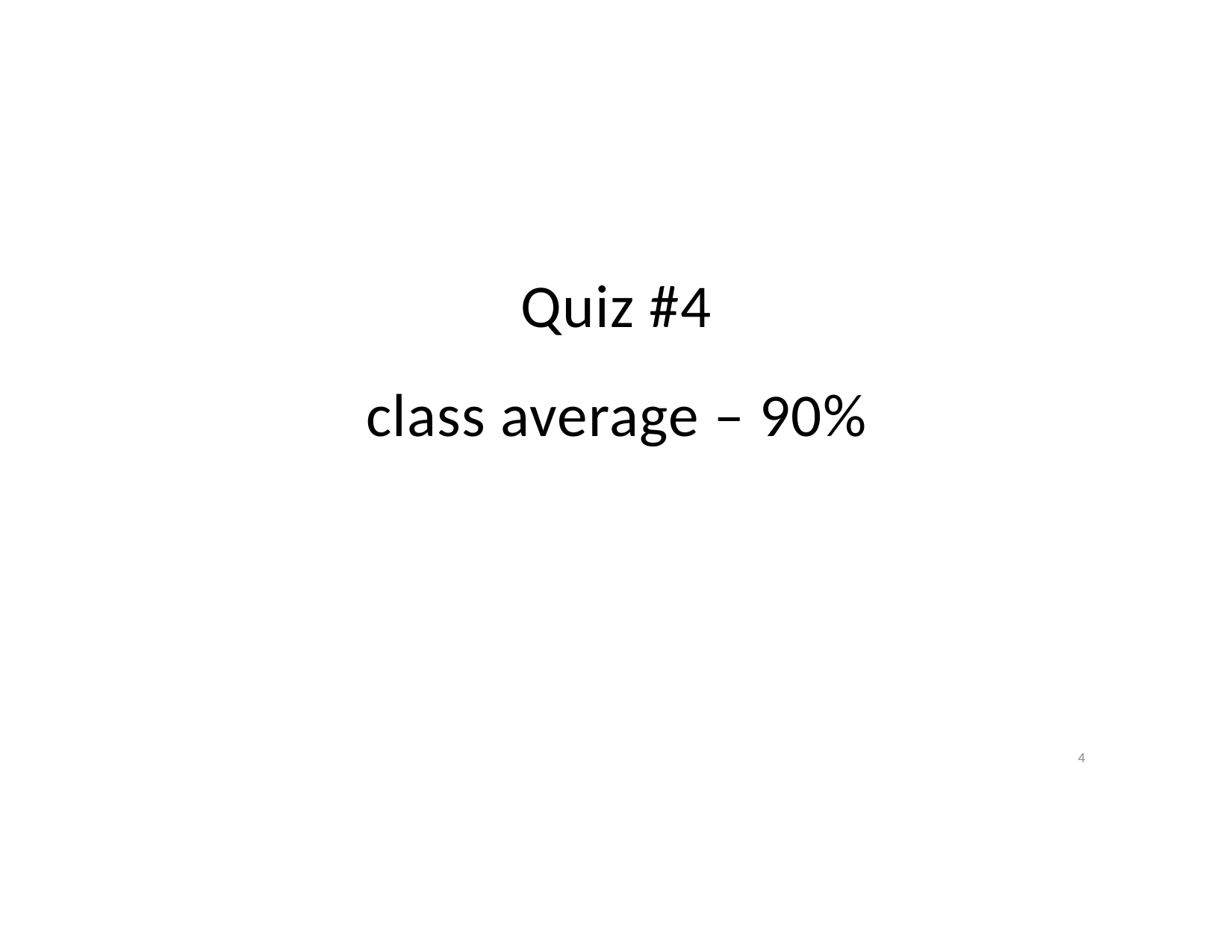

# Quiz #4 class average – 90%
4